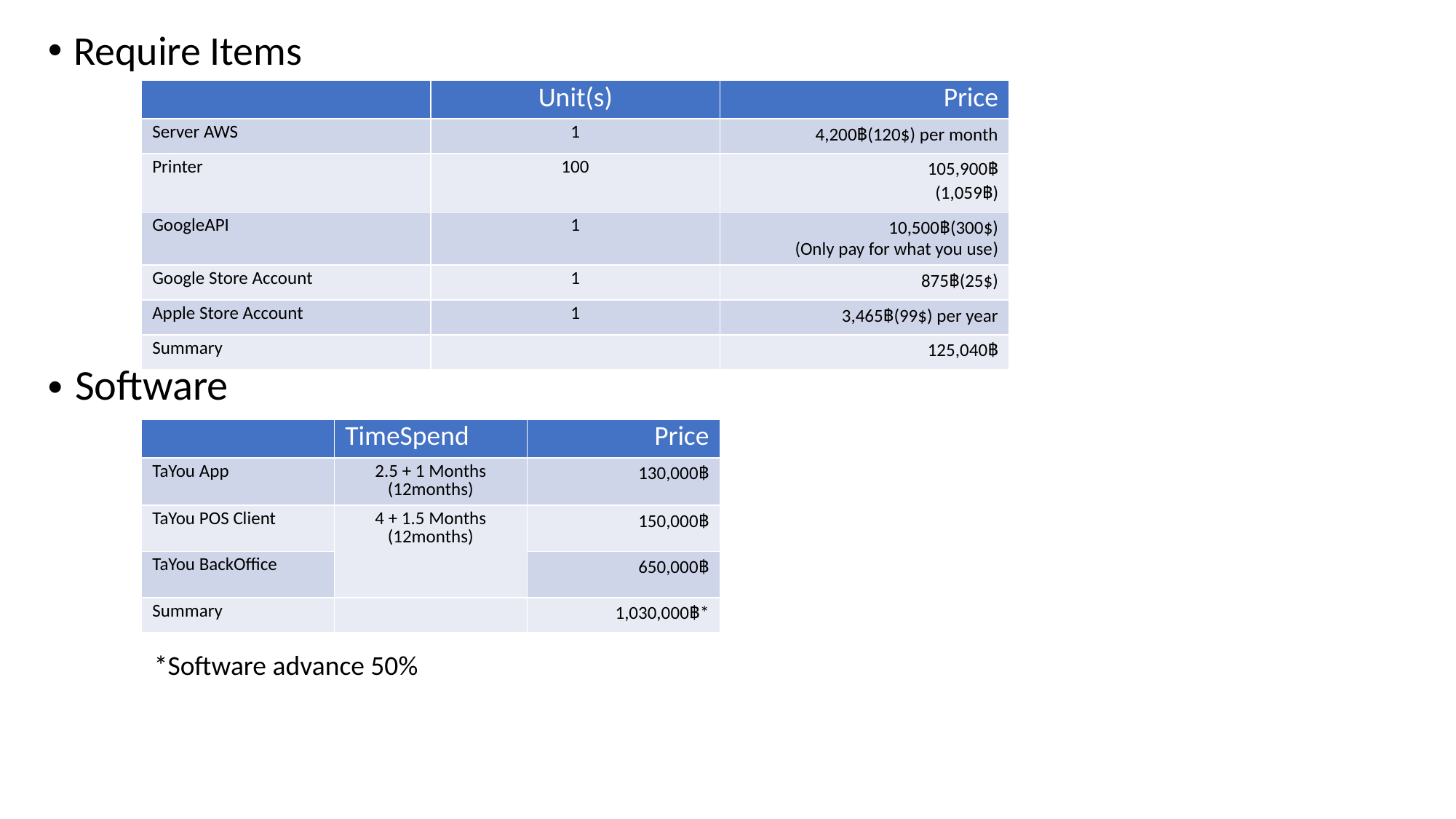

Require Items
|  | Unit(s) | Price |
| --- | --- | --- |
| Server AWS | 1 | 4,200฿(120$) per month |
| Printer | 100 | 105,900฿ (1,059฿) |
| GoogleAPI | 1 | 10,500฿(300$) (Only pay for what you use) |
| Google Store Account | 1 | 875฿(25$) |
| Apple Store Account | 1 | 3,465฿(99$) per year |
| Summary |  | 125,040฿ |
Software
|  | TimeSpend | Price |
| --- | --- | --- |
| TaYou App | 2.5 + 1 Months (12months) | 130,000฿ |
| TaYou POS Client | 4 + 1.5 Months (12months) | 150,000฿ |
| TaYou BackOffice | 2 + 1 Months | 650,000฿ |
| Summary |  | 1,030,000฿\* |
*Software advance 50%